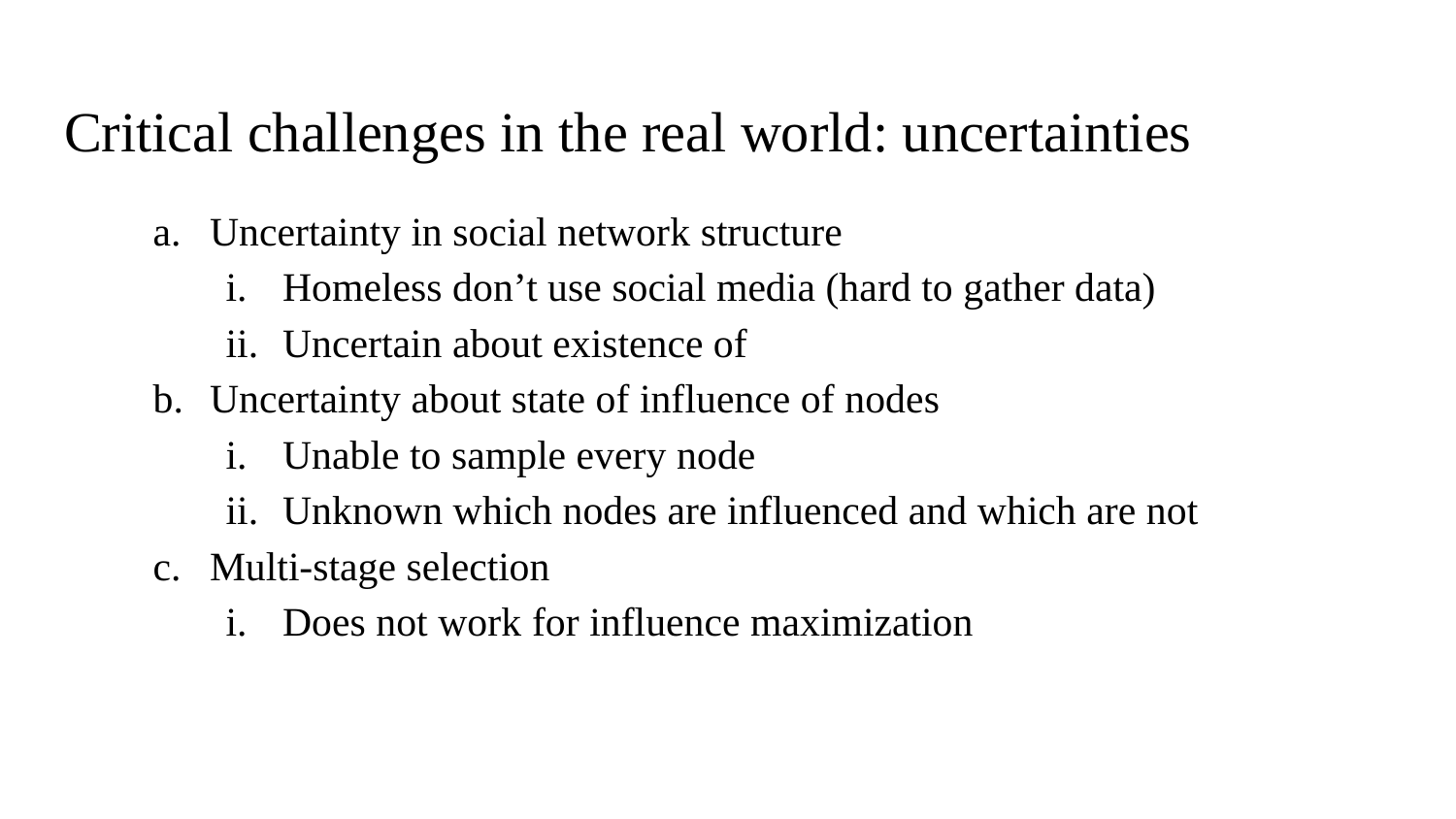

# Critical challenges in the real world: uncertainties

Uncertainty in social network structure
Homeless don’t use social media (hard to gather data)
Uncertain about existence of
Uncertainty about state of influence of nodes
Unable to sample every node
Unknown which nodes are influenced and which are not
Multi-stage selection
Does not work for influence maximization